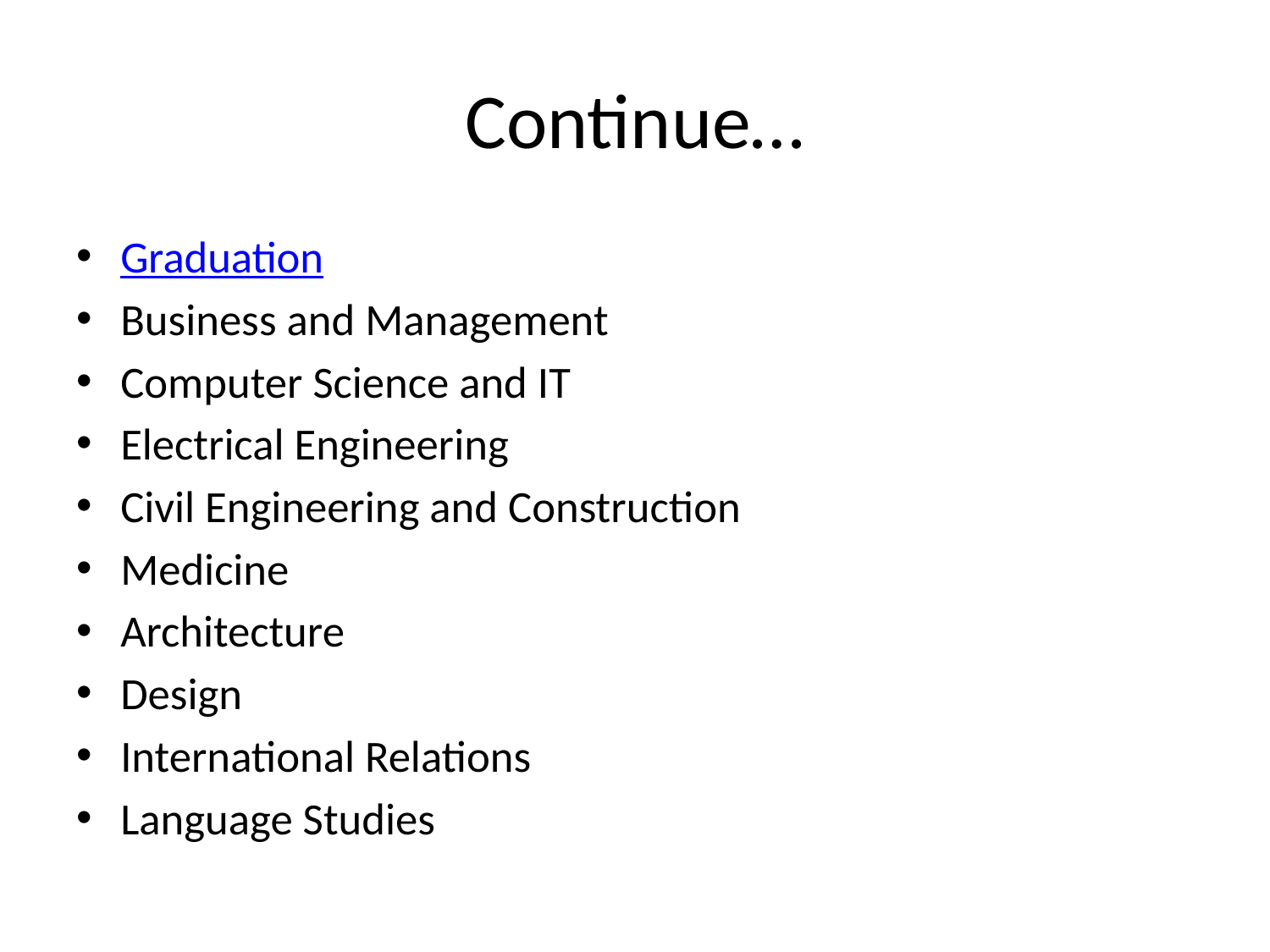

# Continue…
Graduation
Business and Management
Computer Science and IT
Electrical Engineering
Civil Engineering and Construction
Medicine
Architecture
Design
International Relations
Language Studies